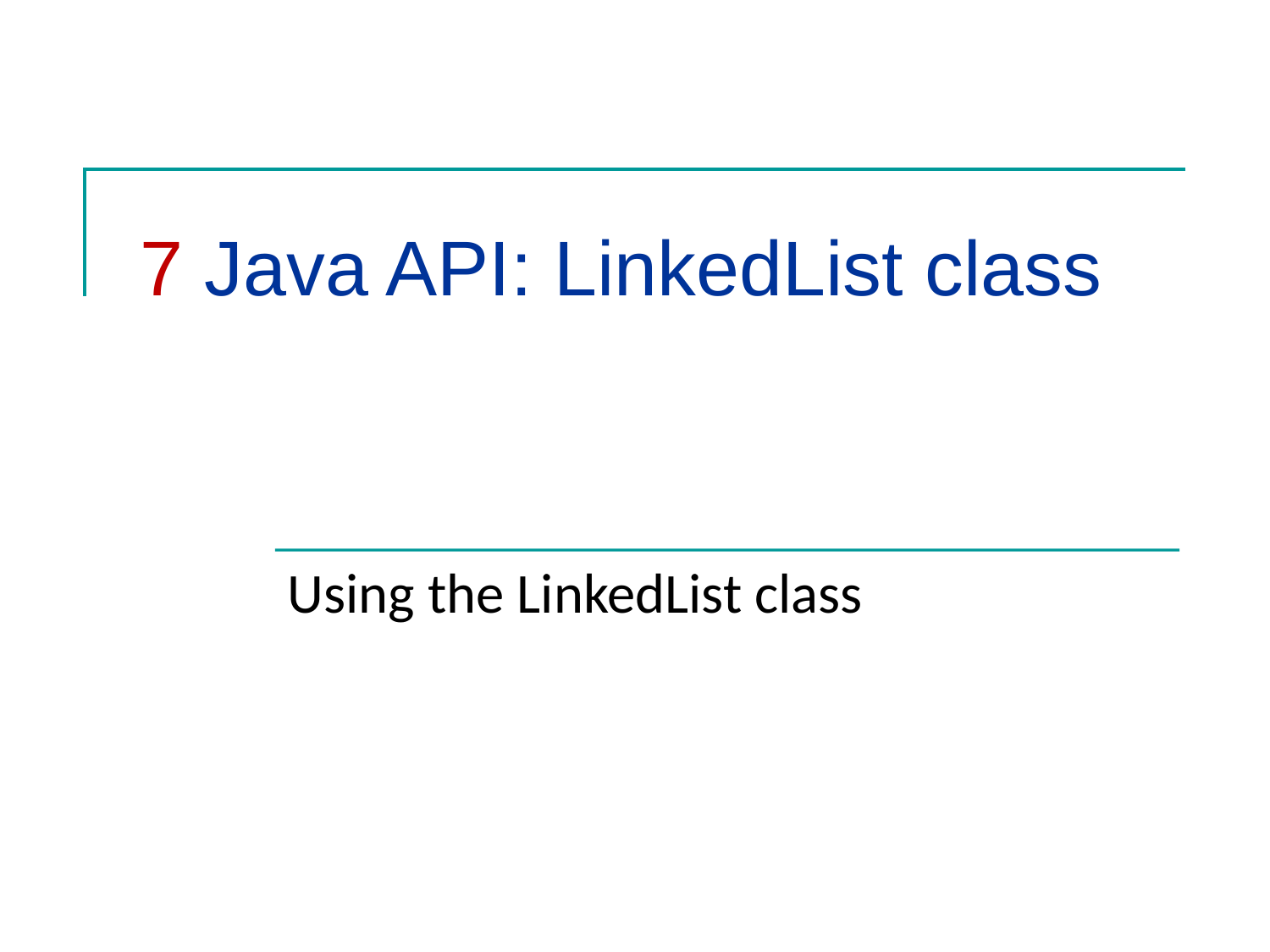

# 7 Java API: LinkedList class
Using the LinkedList class